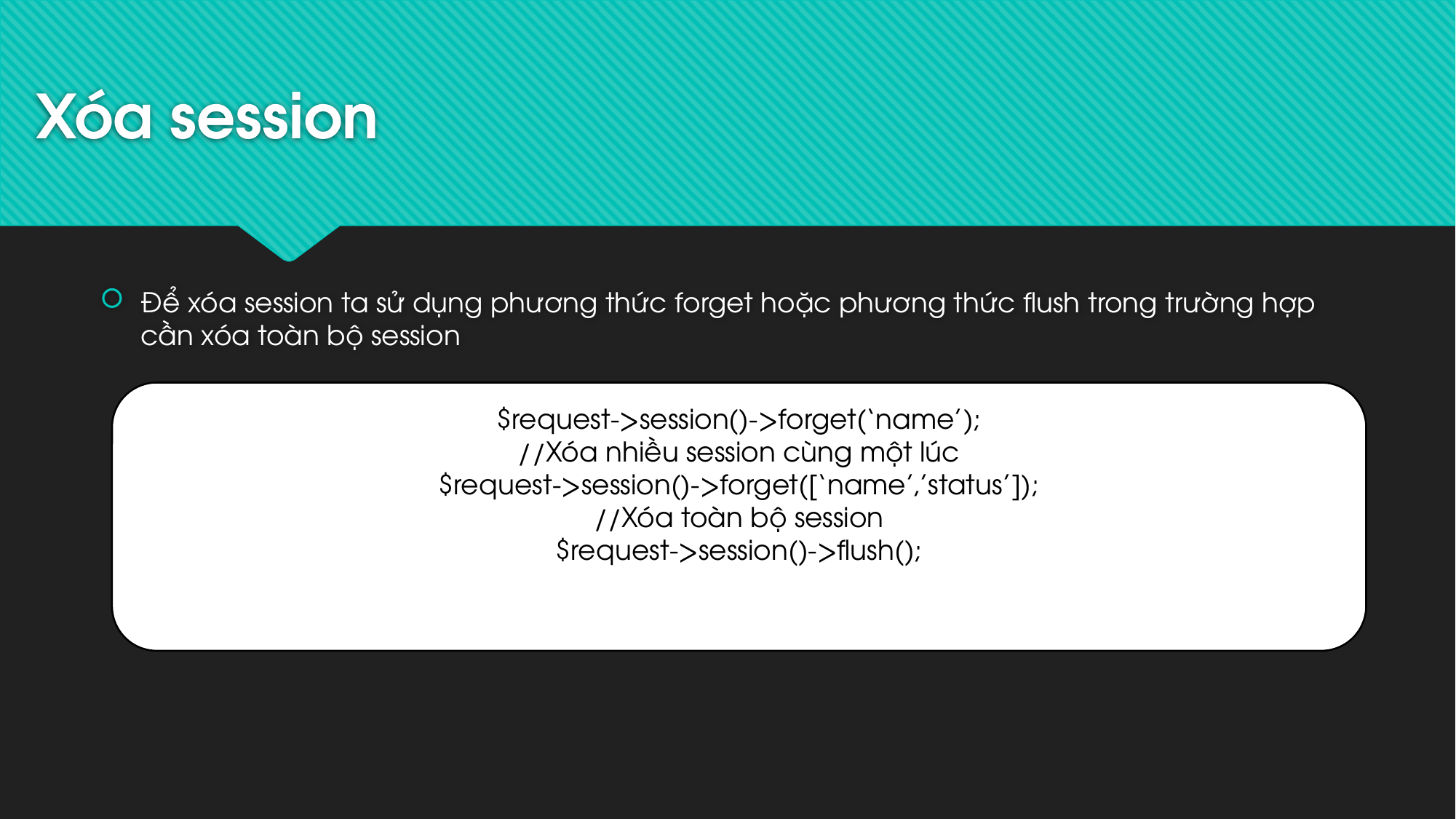

# Xóa session
Để xóa session ta sử dụng phương thức forget hoặc phương thức flush trong trường hợp cần xóa toàn bộ session
$request->session()->forget(‘name’);
//Xóa nhiều session cùng một lúc
$request->session()->forget([‘name’,’status’]);
//Xóa toàn bộ session
$request->session()->flush();